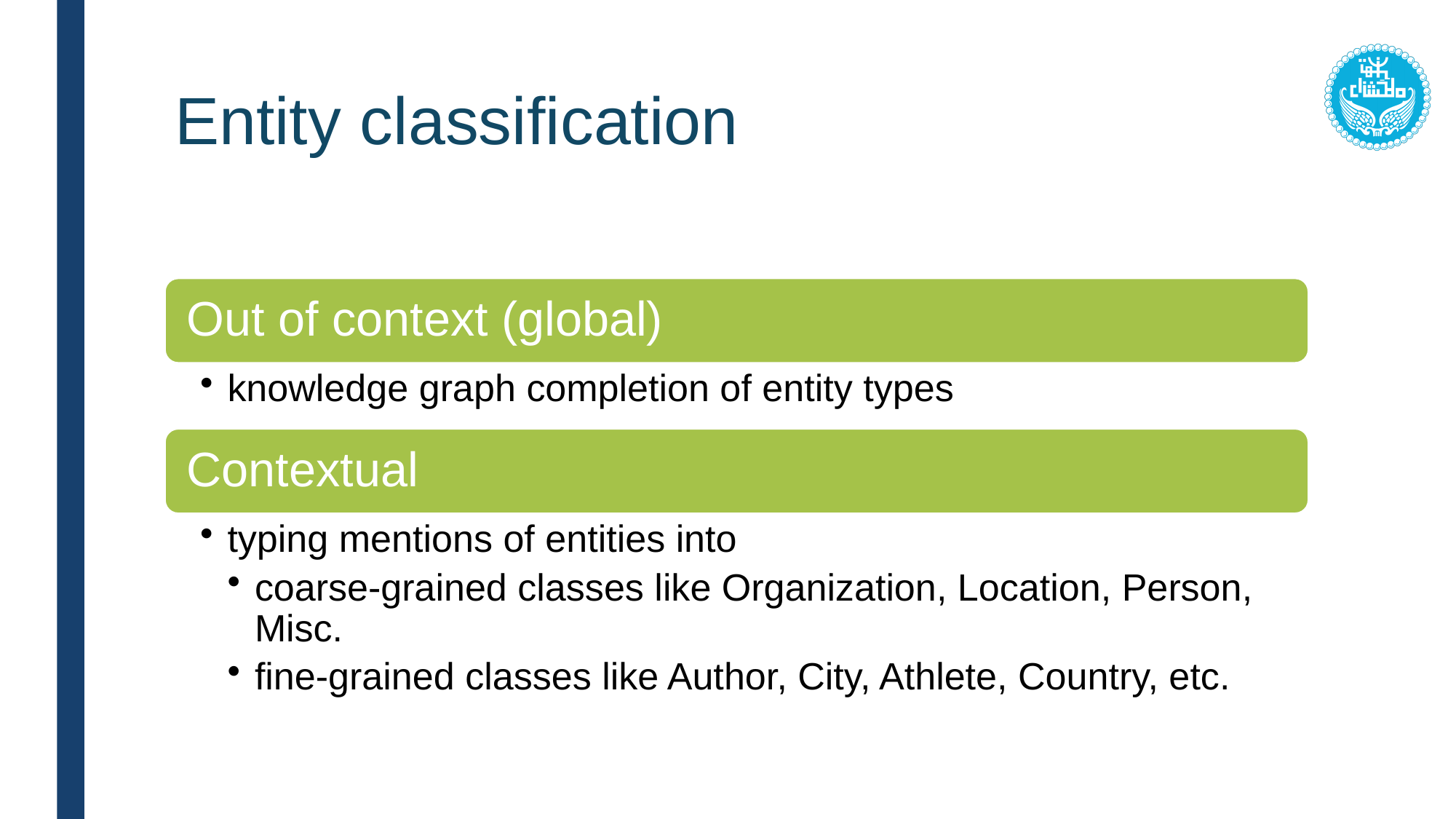

# Entity classification
Out of context (global)
knowledge graph completion of entity types
Contextual
typing mentions of entities into
coarse-grained classes like Organization, Location, Person, Misc.
fine-grained classes like Author, City, Athlete, Country, etc.